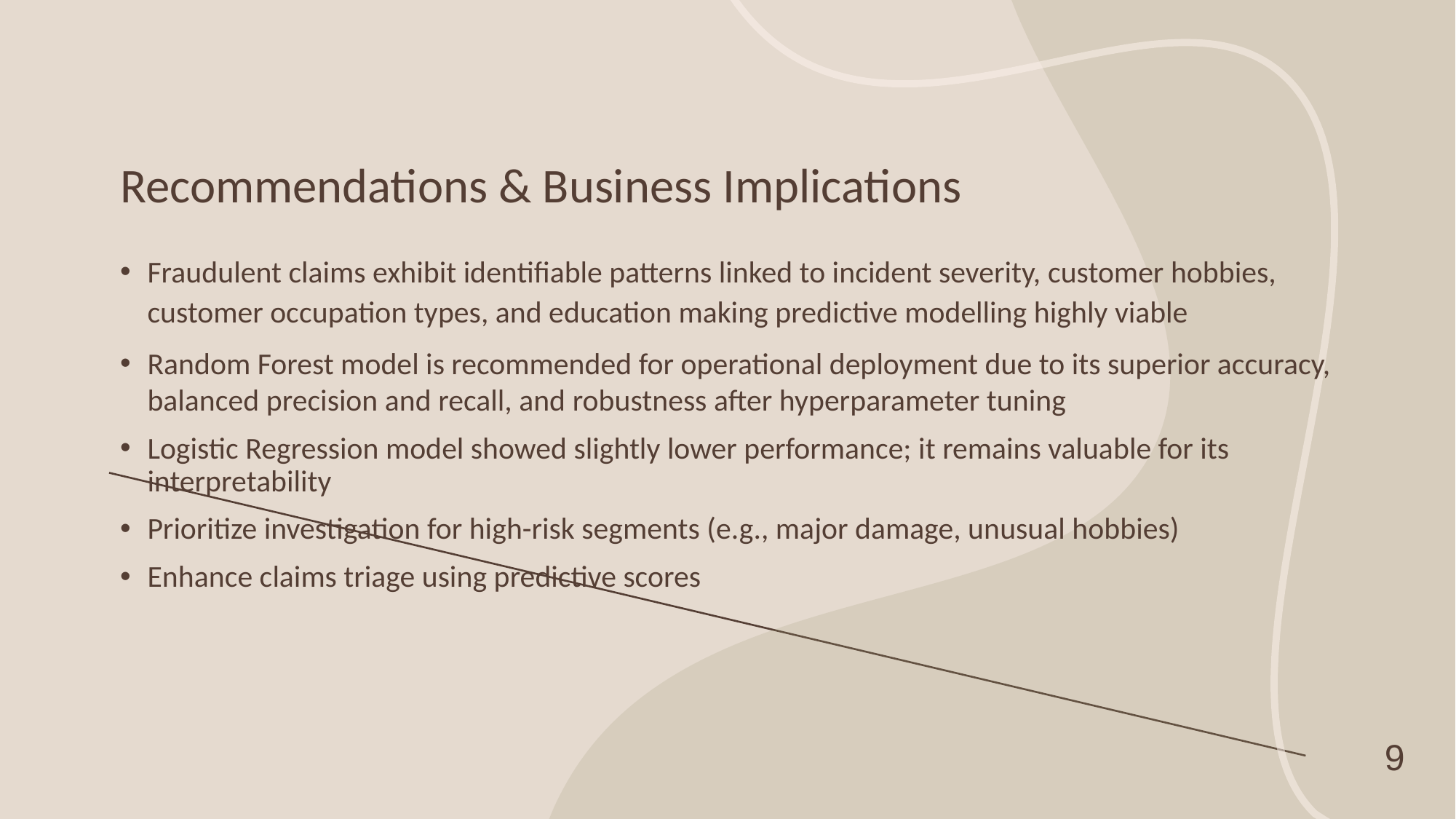

# Recommendations & Business Implications
Fraudulent claims exhibit identifiable patterns linked to incident severity, customer hobbies, customer occupation types, and education making predictive modelling highly viable
Random Forest model is recommended for operational deployment due to its superior accuracy, balanced precision and recall, and robustness after hyperparameter tuning
Logistic Regression model showed slightly lower performance; it remains valuable for its interpretability
Prioritize investigation for high-risk segments (e.g., major damage, unusual hobbies)
Enhance claims triage using predictive scores
9